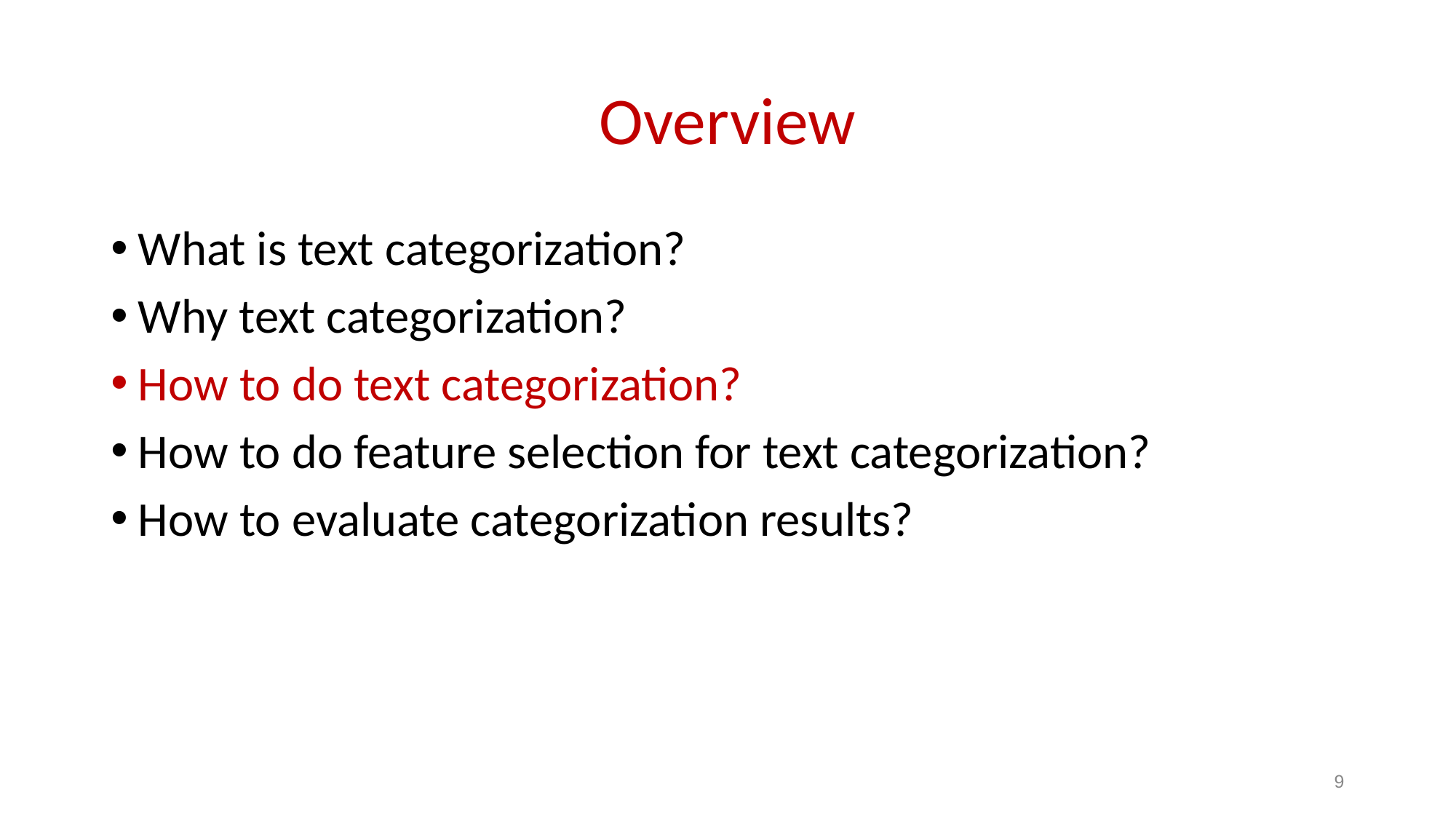

# Overview
What is text categorization?
Why text categorization?
How to do text categorization?
How to do feature selection for text categorization?
How to evaluate categorization results?
9